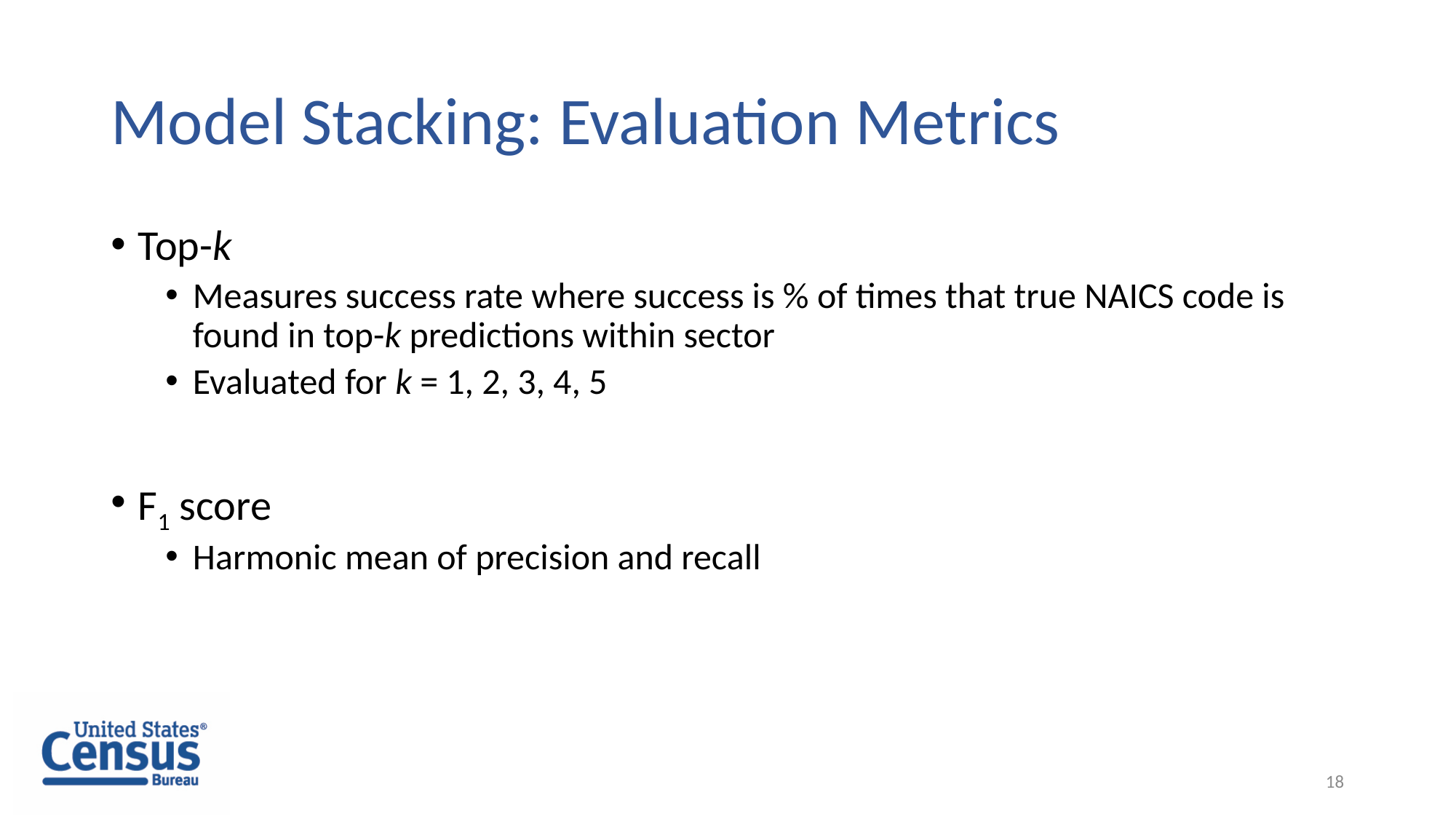

# Model Stacking: Evaluation Metrics
Top-k
Measures success rate where success is % of times that true NAICS code is found in top-k predictions within sector
Evaluated for k = 1, 2, 3, 4, 5

F1 score
Harmonic mean of precision and recall
18